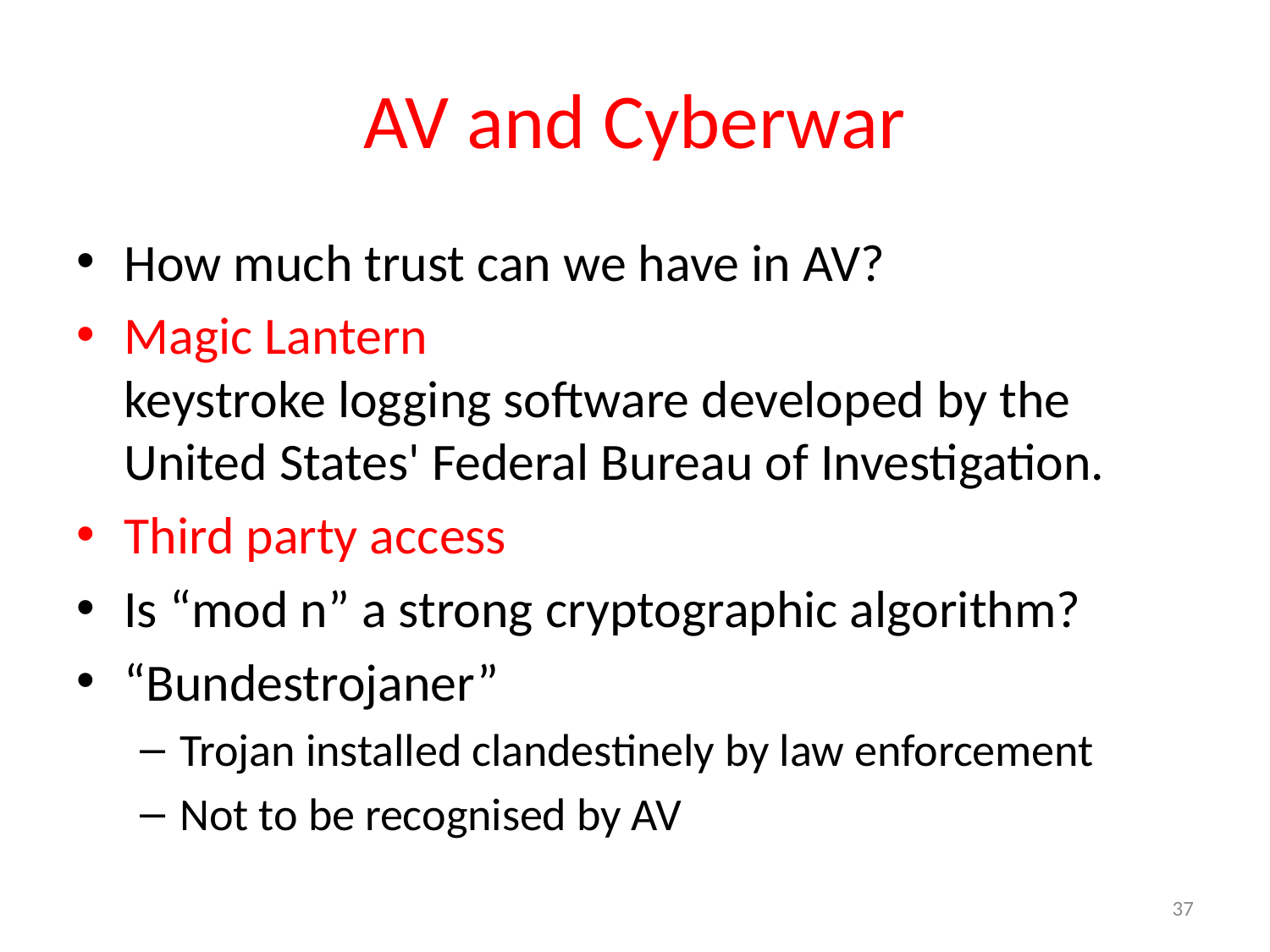

# AV and Cyberwar
How much trust can we have in AV?
Magic Lantern
keystroke logging software developed by the United States' Federal Bureau of Investigation.
Third party access
Is “mod n” a strong cryptographic algorithm?
“Bundestrojaner”
Trojan installed clandestinely by law enforcement
Not to be recognised by AV
37